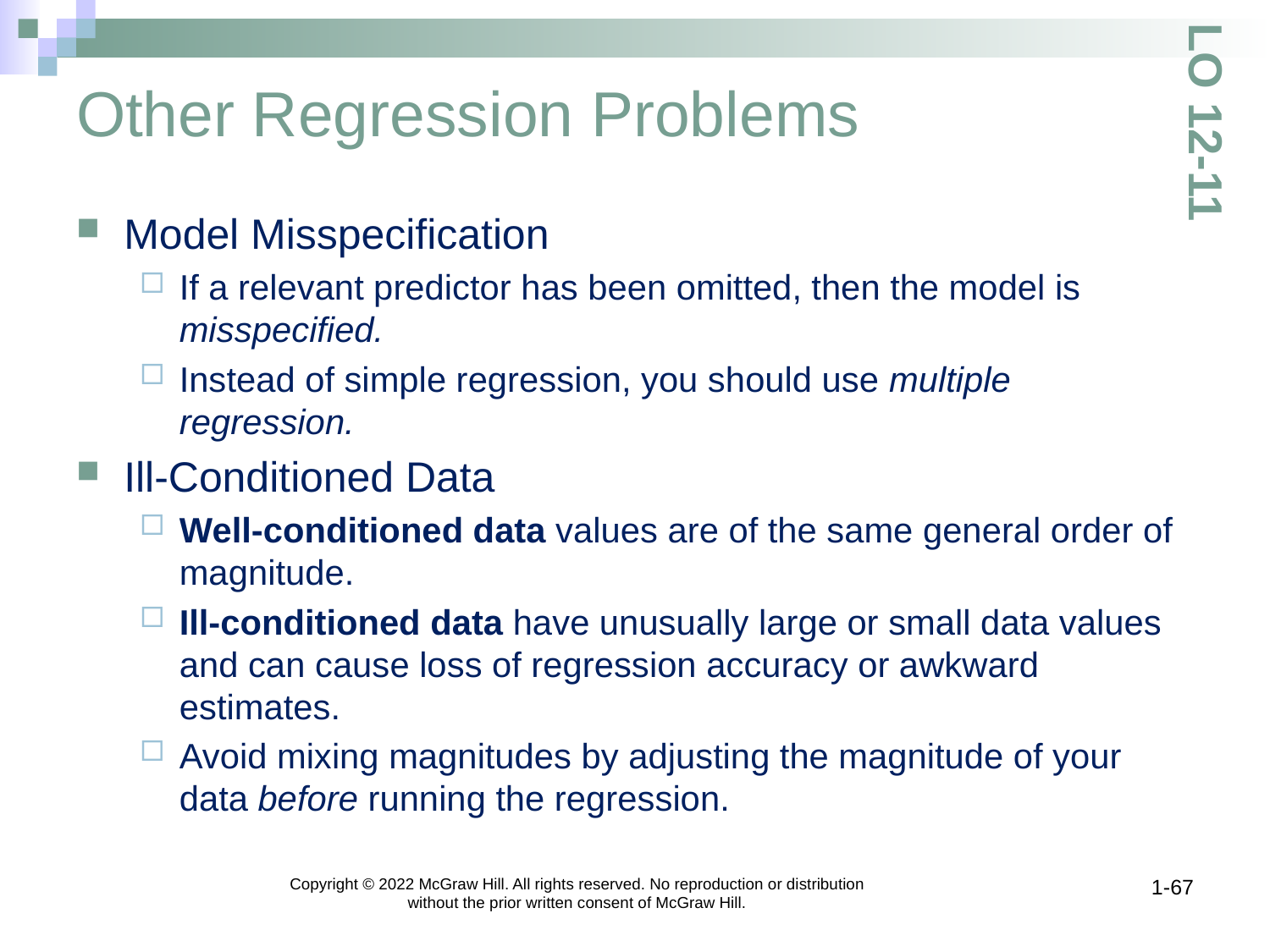

# Other Regression Problems
LO 12-11
Model Misspecification
If a relevant predictor has been omitted, then the model is misspecified.
Instead of simple regression, you should use multiple regression.
Ill-Conditioned Data
Well-conditioned data values are of the same general order of magnitude.
Ill-conditioned data have unusually large or small data values and can cause loss of regression accuracy or awkward estimates.
Avoid mixing magnitudes by adjusting the magnitude of your data before running the regression.
Copyright © 2022 McGraw Hill. All rights reserved. No reproduction or distribution without the prior written consent of McGraw Hill.
1-67